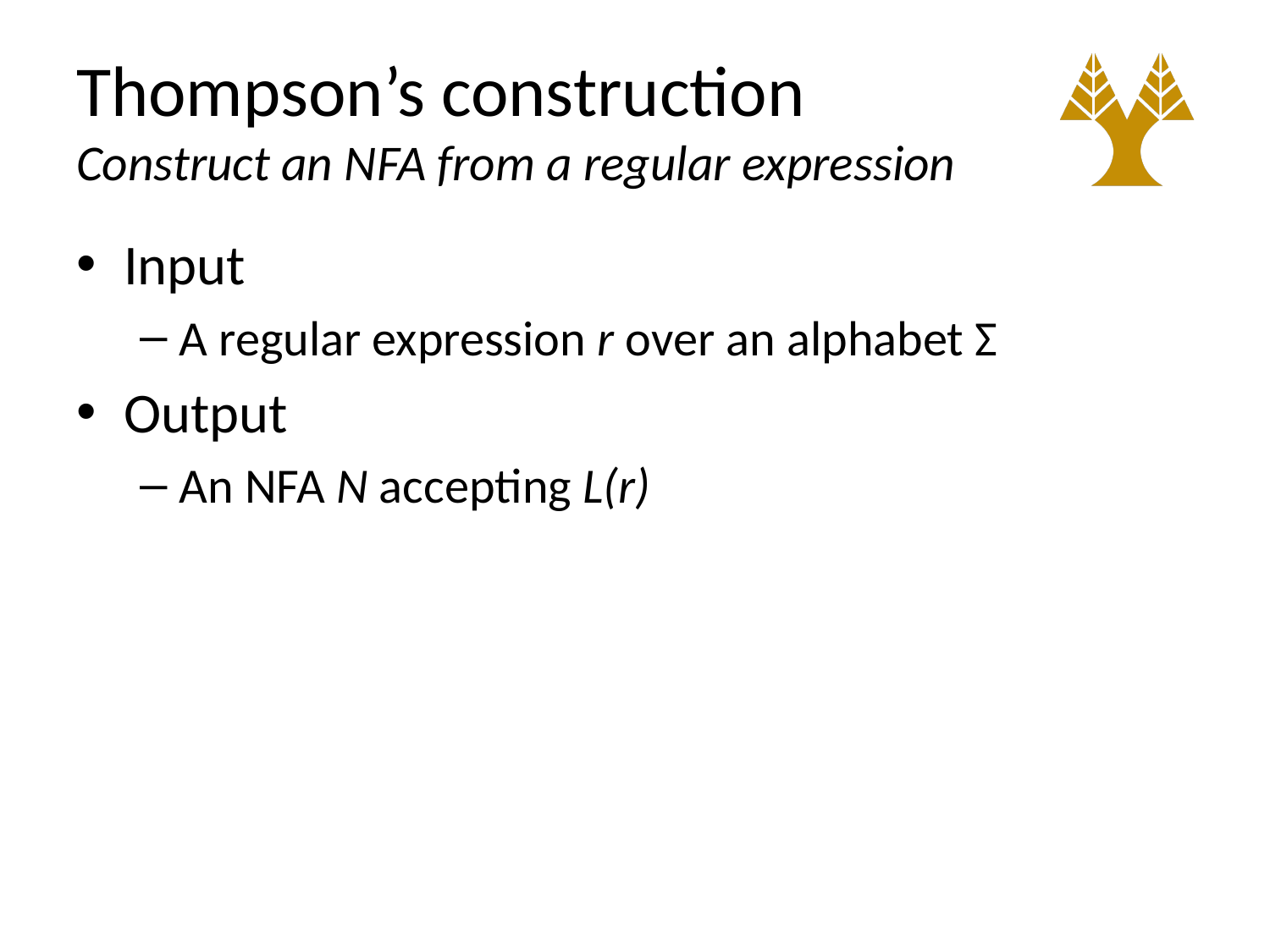

# Thompson’s construction Construct an NFA from a regular expression
Input
A regular expression r over an alphabet Σ
Output
An NFA N accepting L(r)